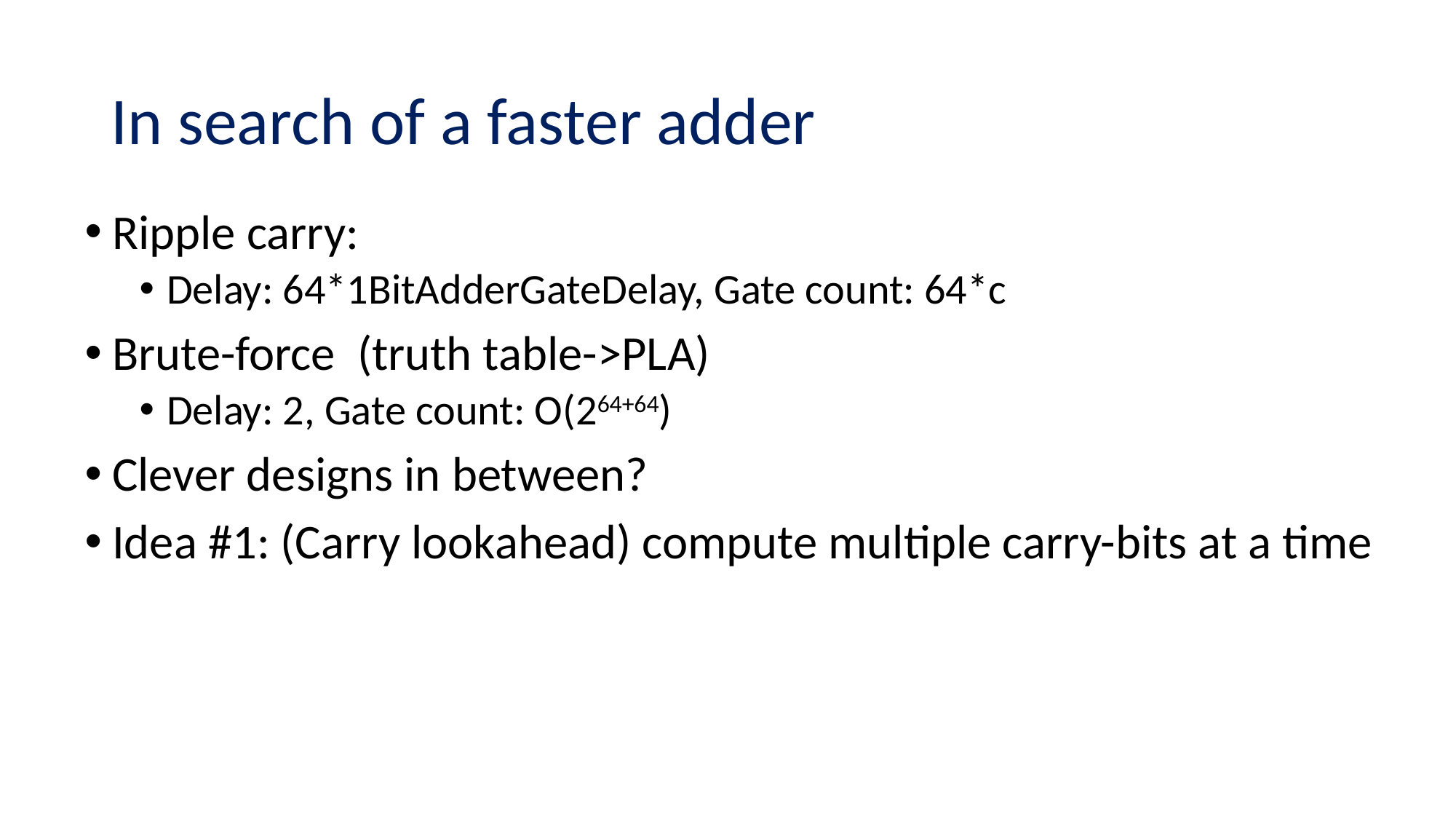

# In search of a faster adder
Ripple carry:
Delay: 64*1BitAdderGateDelay, Gate count: 64*c
Brute-force  (truth table->PLA)
Delay: 2, Gate count: O(264+64)
Clever designs in between?
Idea #1: (Carry lookahead) compute multiple carry-bits at a time